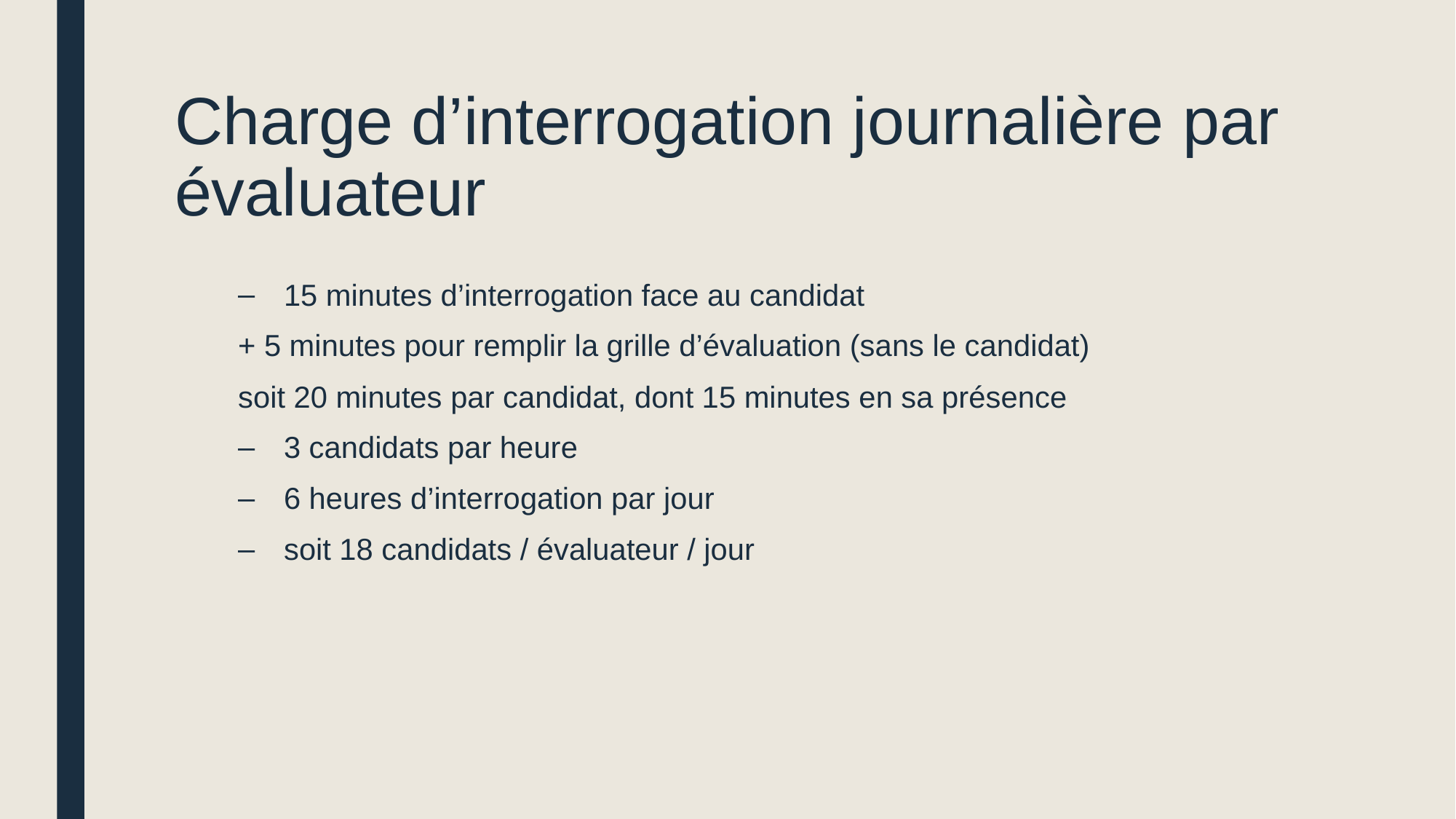

# Charge d’interrogation journalière par évaluateur
15 minutes d’interrogation face au candidat
+ 5 minutes pour remplir la grille d’évaluation (sans le candidat)
soit 20 minutes par candidat, dont 15 minutes en sa présence
3 candidats par heure
6 heures d’interrogation par jour
soit 18 candidats / évaluateur / jour